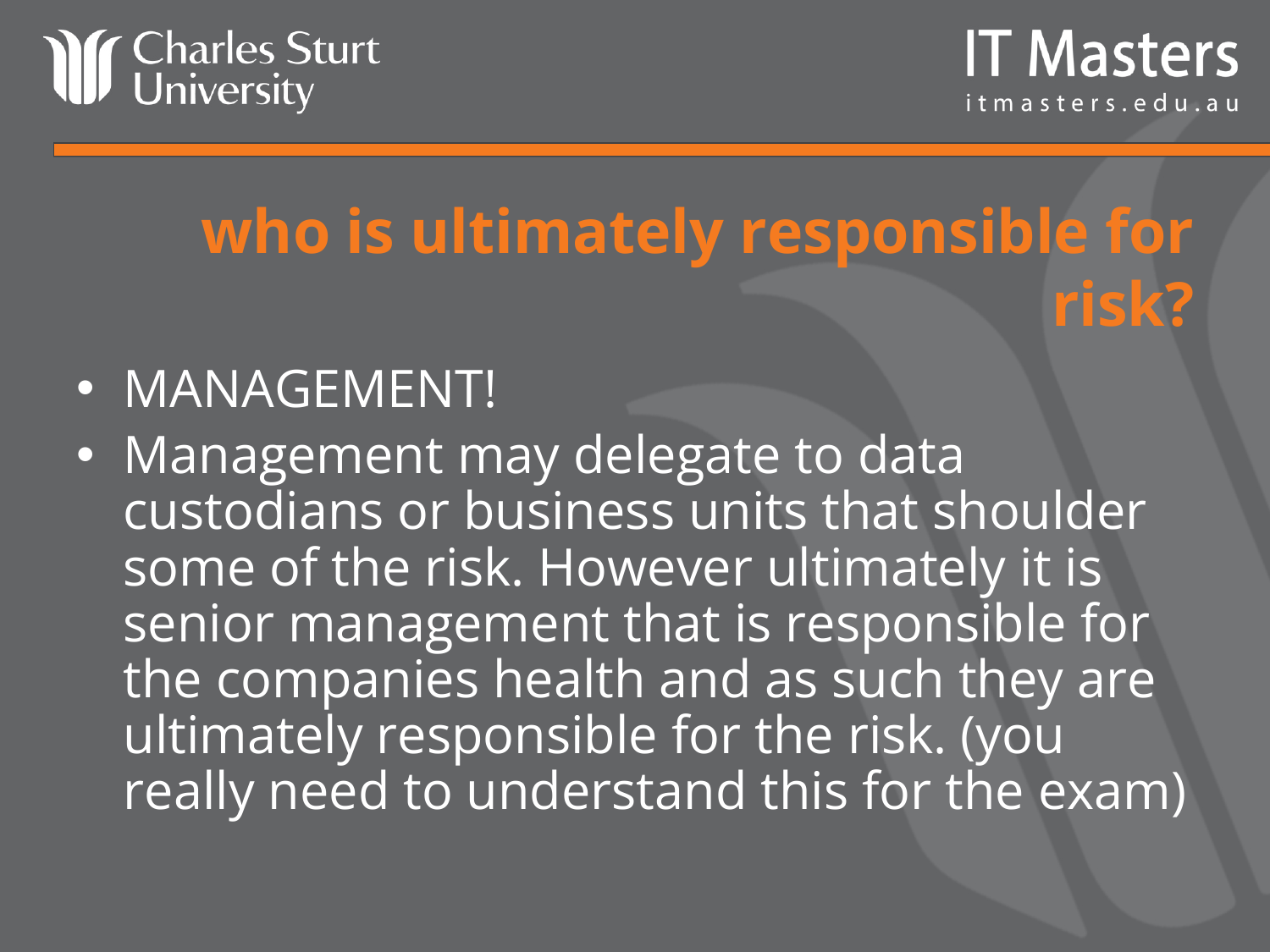

# who is ultimately responsible for risk?
MANAGEMENT!
Management may delegate to data custodians or business units that shoulder some of the risk. However ultimately it is senior management that is responsible for the companies health and as such they are ultimately responsible for the risk. (you really need to understand this for the exam)